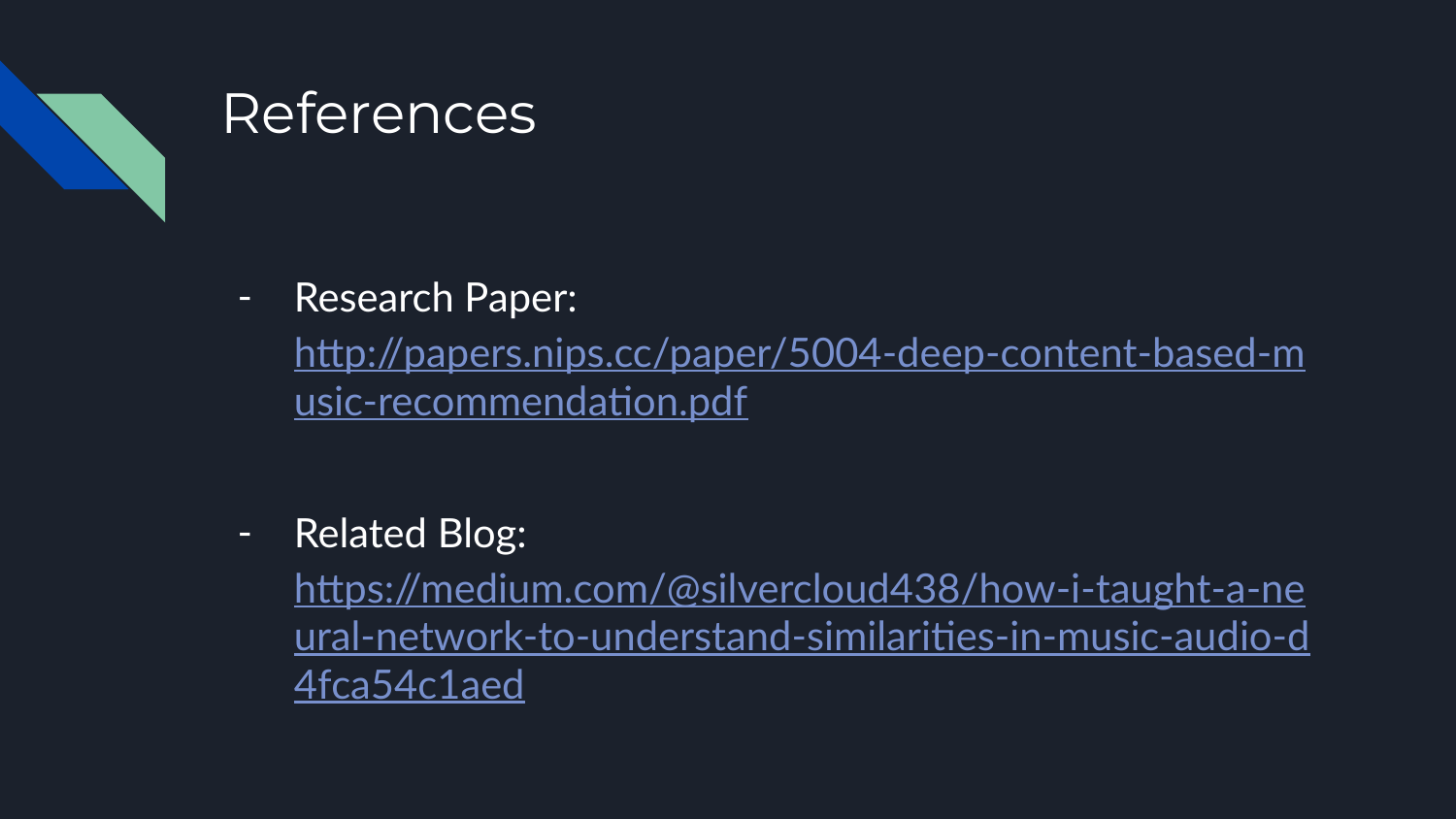

# References
Research Paper: http://papers.nips.cc/paper/5004-deep-content-based-music-recommendation.pdf
Related Blog: https://medium.com/@silvercloud438/how-i-taught-a-neural-network-to-understand-similarities-in-music-audio-d4fca54c1aed